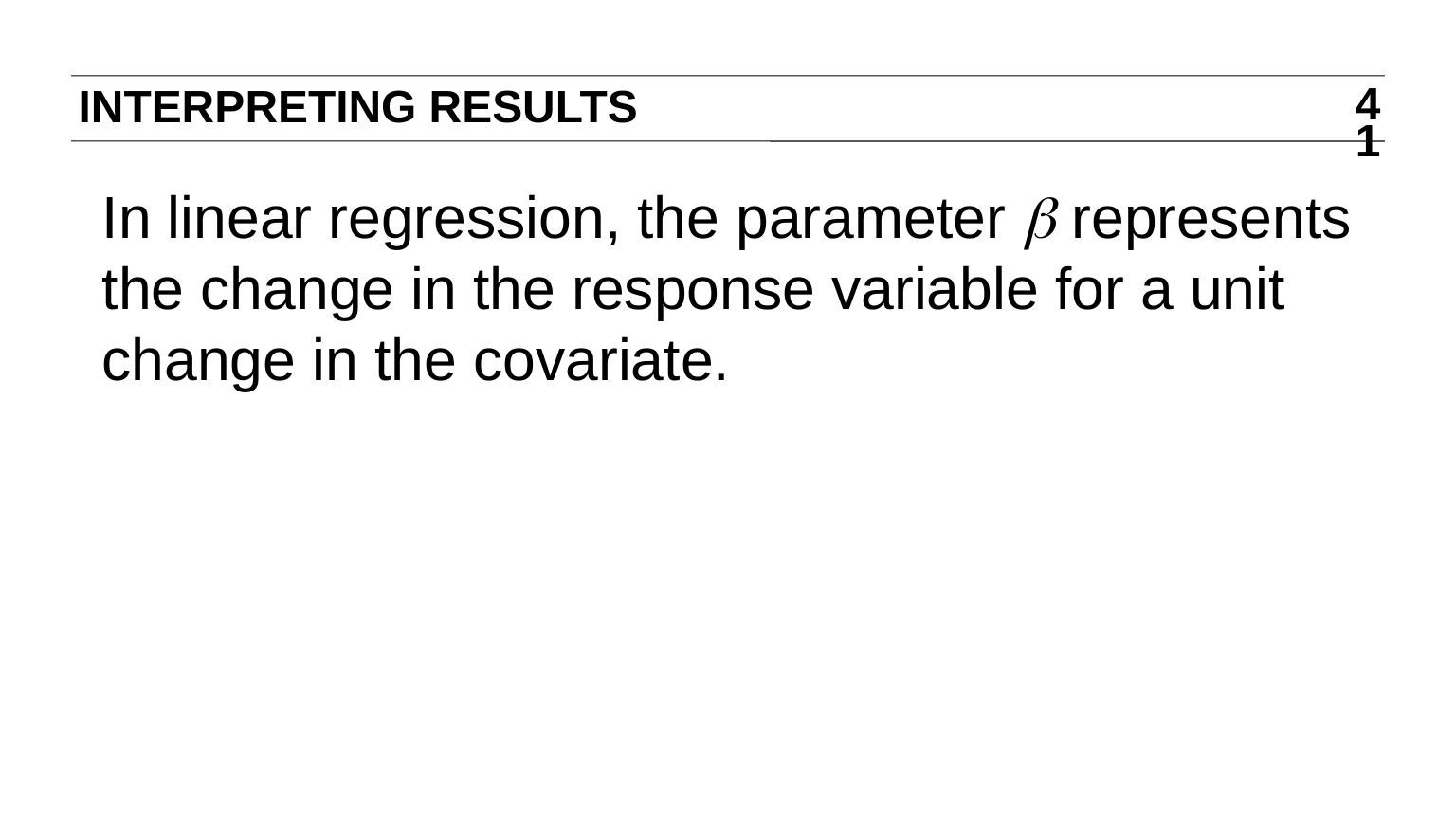

Interpreting results
41
In linear regression, the parameter β represents the change in the response variable for a unit change in the covariate.